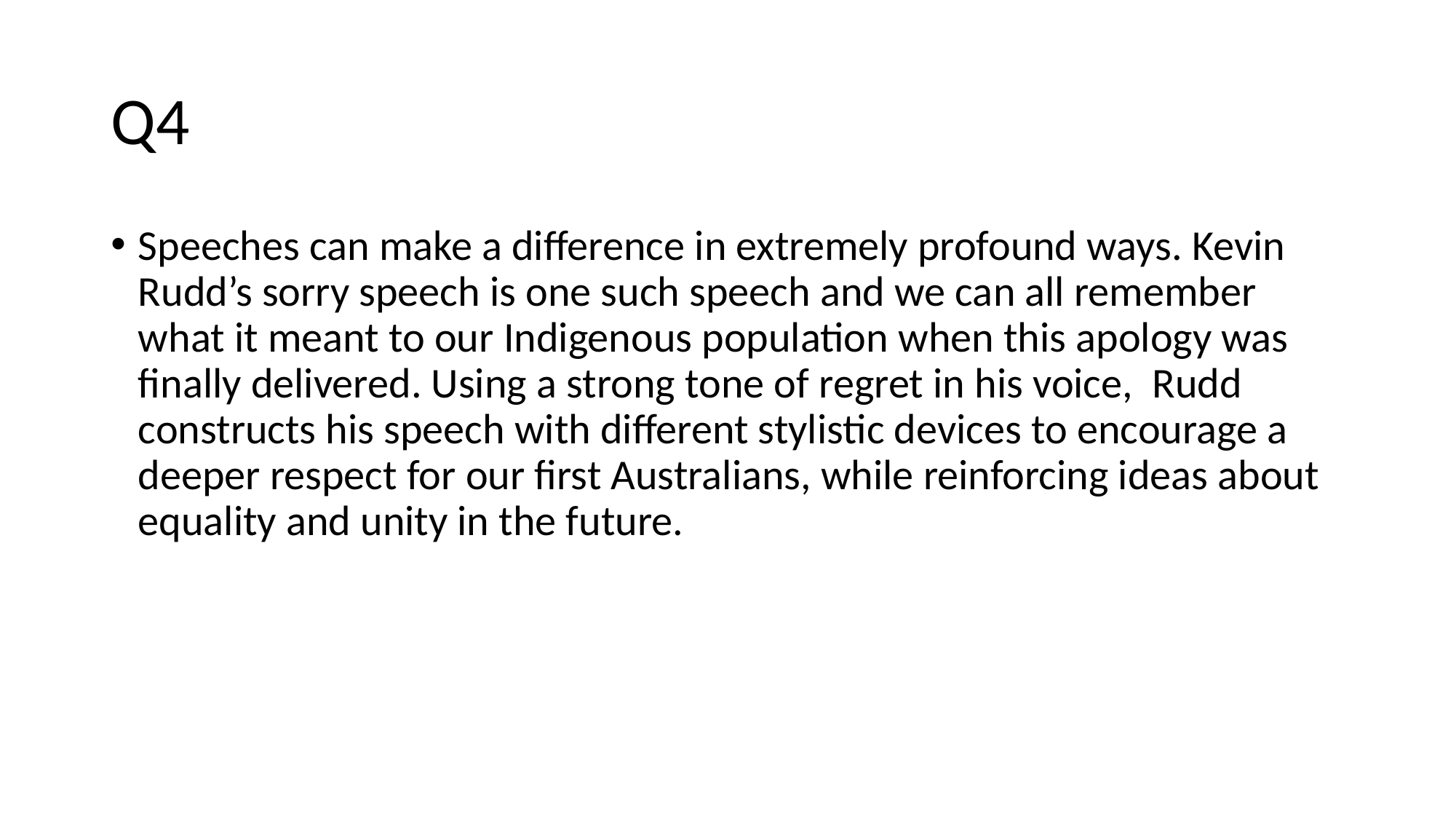

# Q4
Speeches can make a difference in extremely profound ways. Kevin Rudd’s sorry speech is one such speech and we can all remember what it meant to our Indigenous population when this apology was finally delivered. Using a strong tone of regret in his voice,  Rudd constructs his speech with different stylistic devices to encourage a deeper respect for our first Australians, while reinforcing ideas about equality and unity in the future.